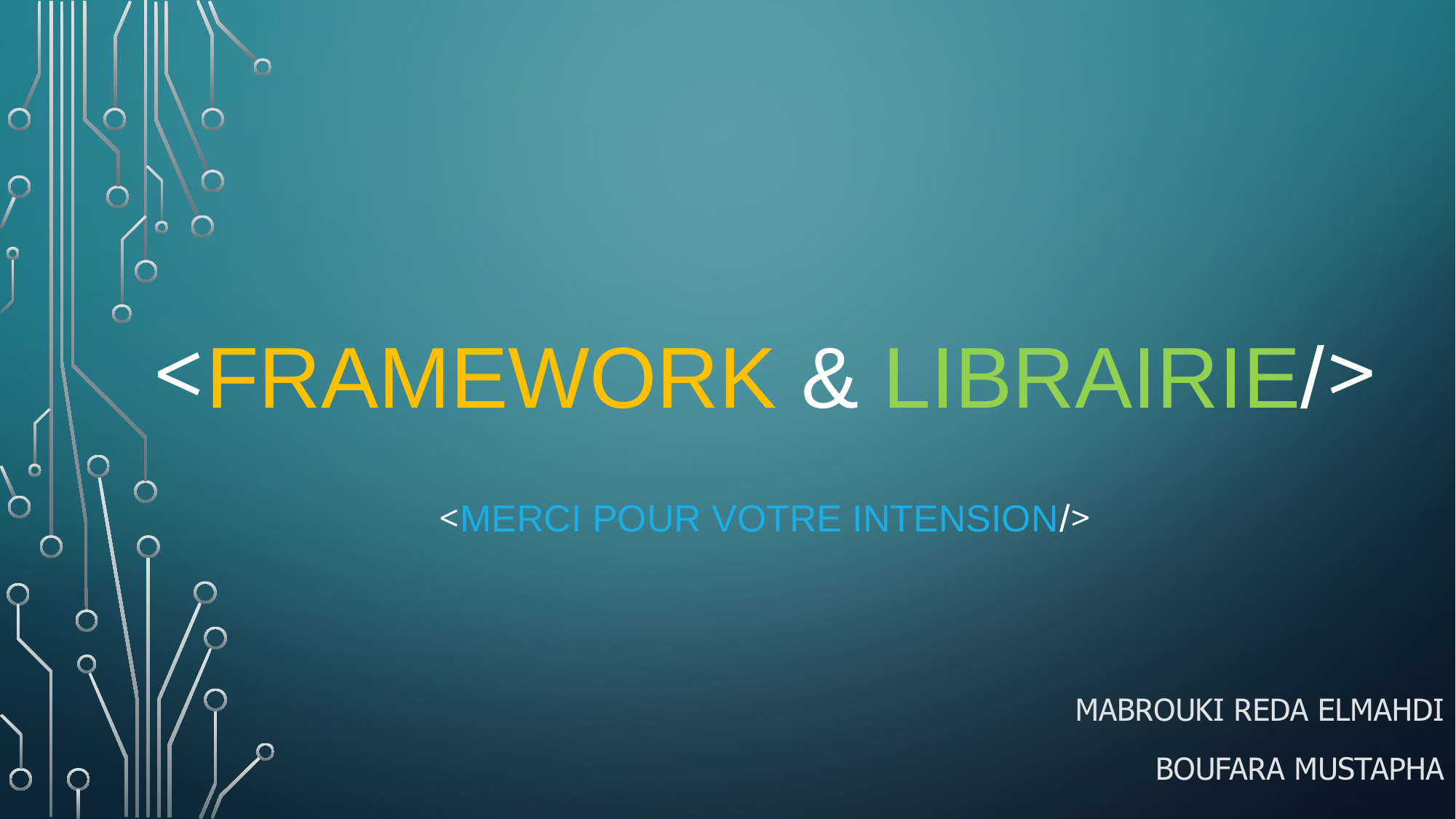

# <Framework & librairie/>
<Merci pour votre intension/>
Mabrouki REDA ELMahdi
BOUFARA Mustapha